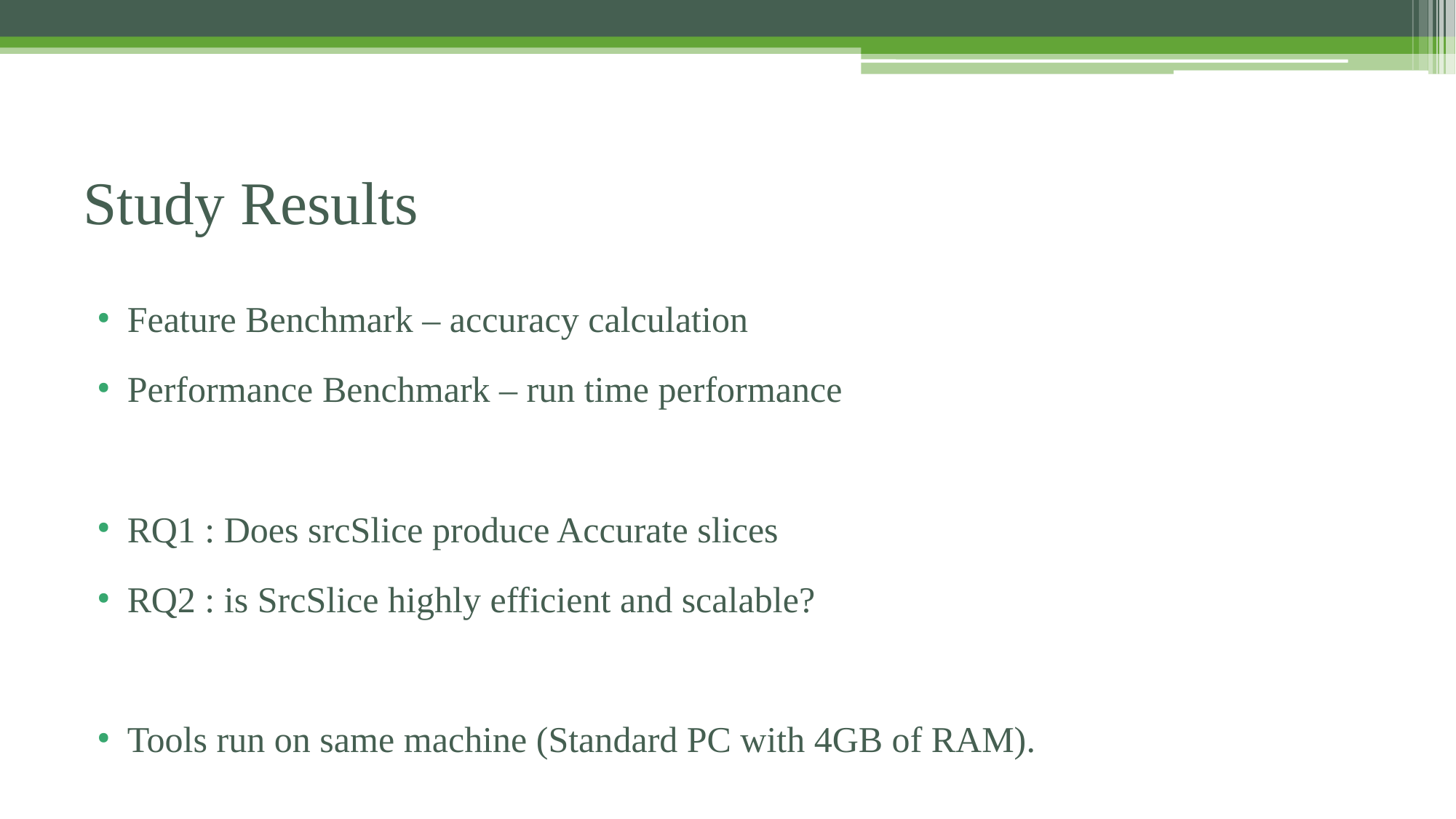

# Study Results
Feature Benchmark – accuracy calculation
Performance Benchmark – run time performance

RQ1 : Does srcSlice produce Accurate slices
RQ2 : is SrcSlice highly efficient and scalable?

Tools run on same machine (Standard PC with 4GB of RAM).